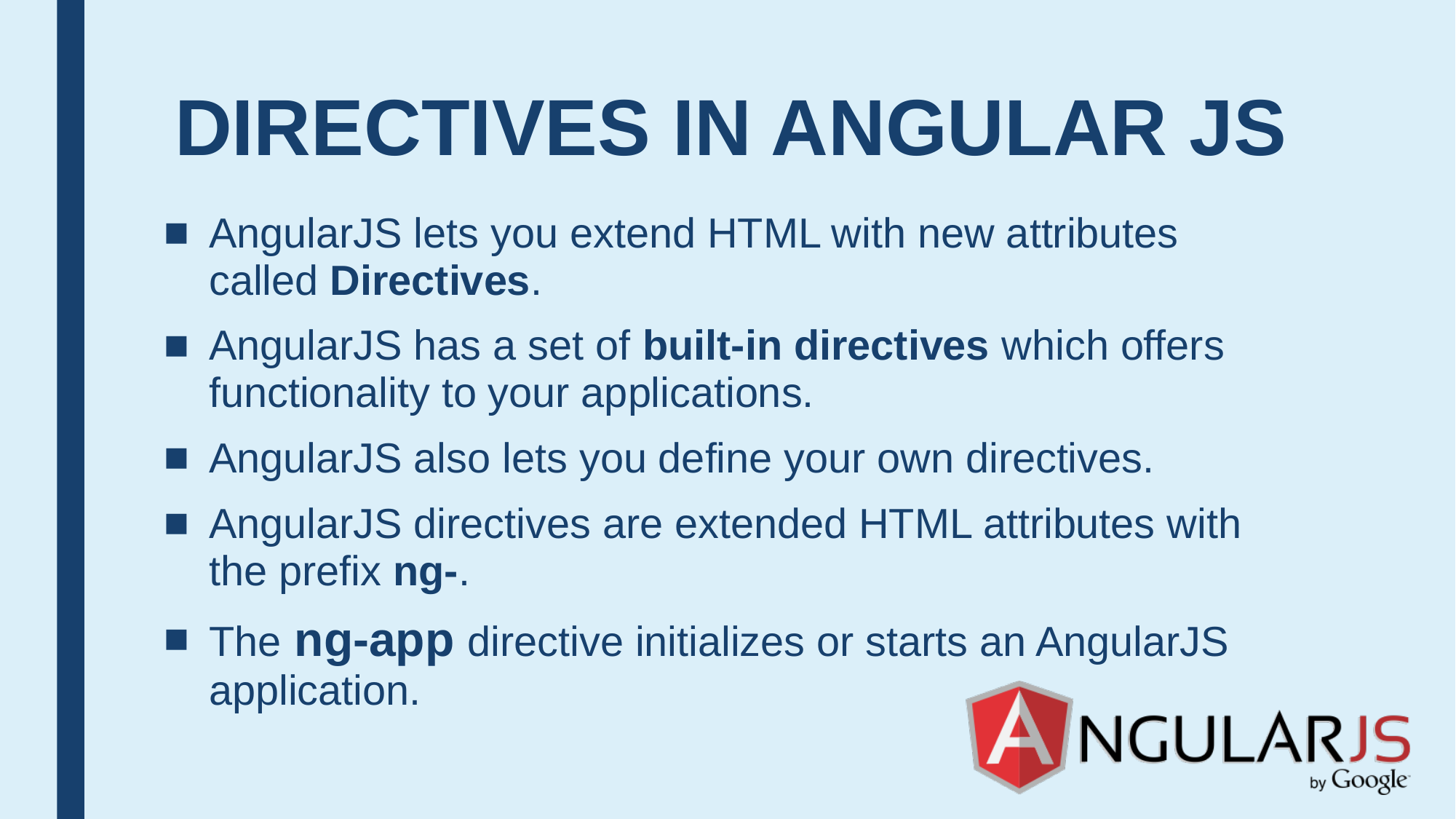

# DIRECTIVES IN ANGULAR JS
AngularJS lets you extend HTML with new attributes called Directives.
AngularJS has a set of built-in directives which offers functionality to your applications.
AngularJS also lets you define your own directives.
AngularJS directives are extended HTML attributes with the prefix ng-.
The ng-app directive initializes or starts an AngularJS application.